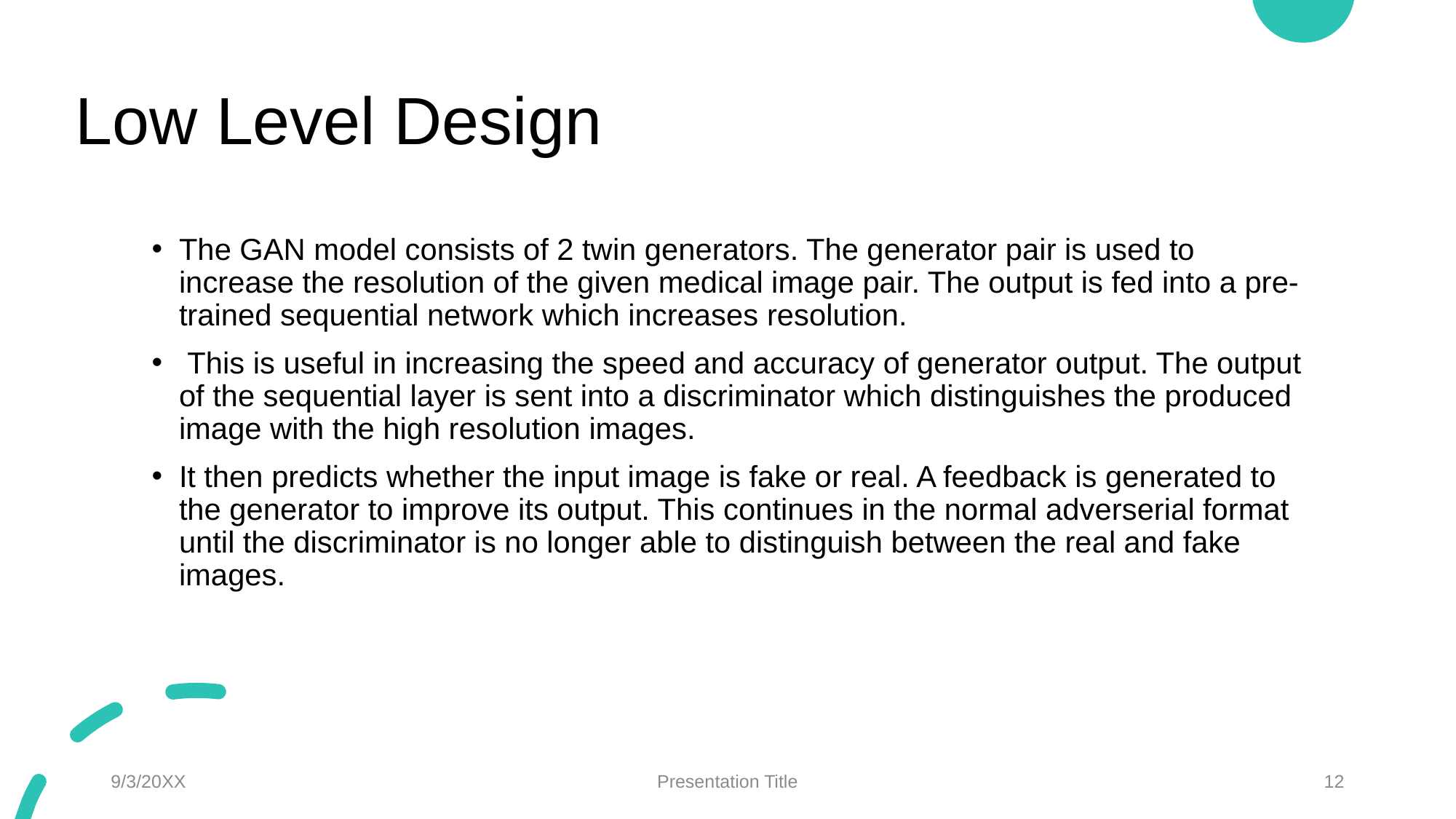

# Low Level Design
The GAN model consists of 2 twin generators. The generator pair is used to increase the resolution of the given medical image pair. The output is fed into a pre-trained sequential network which increases resolution.
 This is useful in increasing the speed and accuracy of generator output. The output of the sequential layer is sent into a discriminator which distinguishes the produced image with the high resolution images.
It then predicts whether the input image is fake or real. A feedback is generated to the generator to improve its output. This continues in the normal adverserial format until the discriminator is no longer able to distinguish between the real and fake images.

9/3/20XX
Presentation Title
12